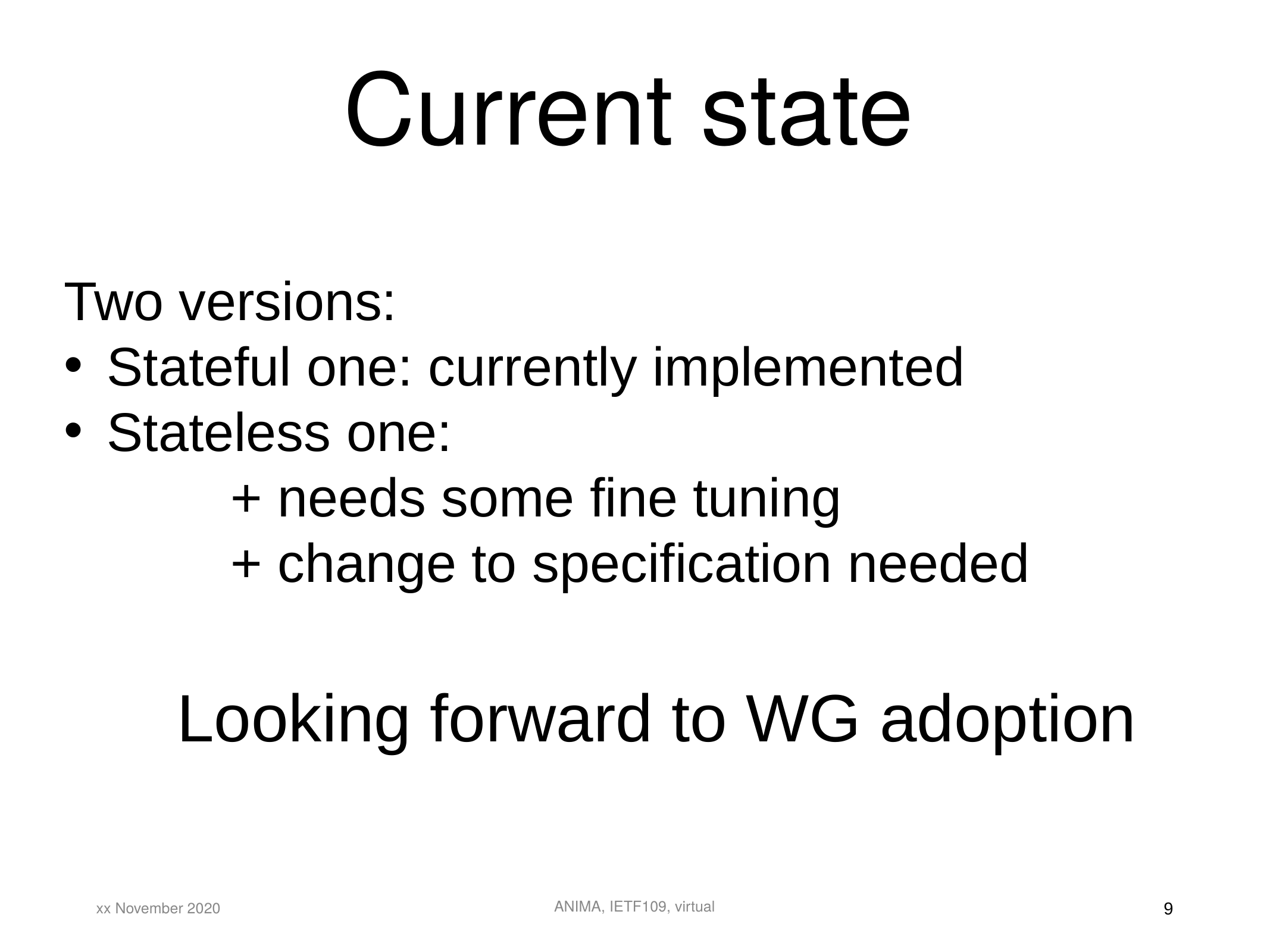

# Current state
Two versions:
 Stateful one: currently implemented
 Stateless one:
           + needs some fine tuning
           + change to specification needed
Looking forward to WG adoption
xx November 2020
ANIMA, IETF109, virtual
9